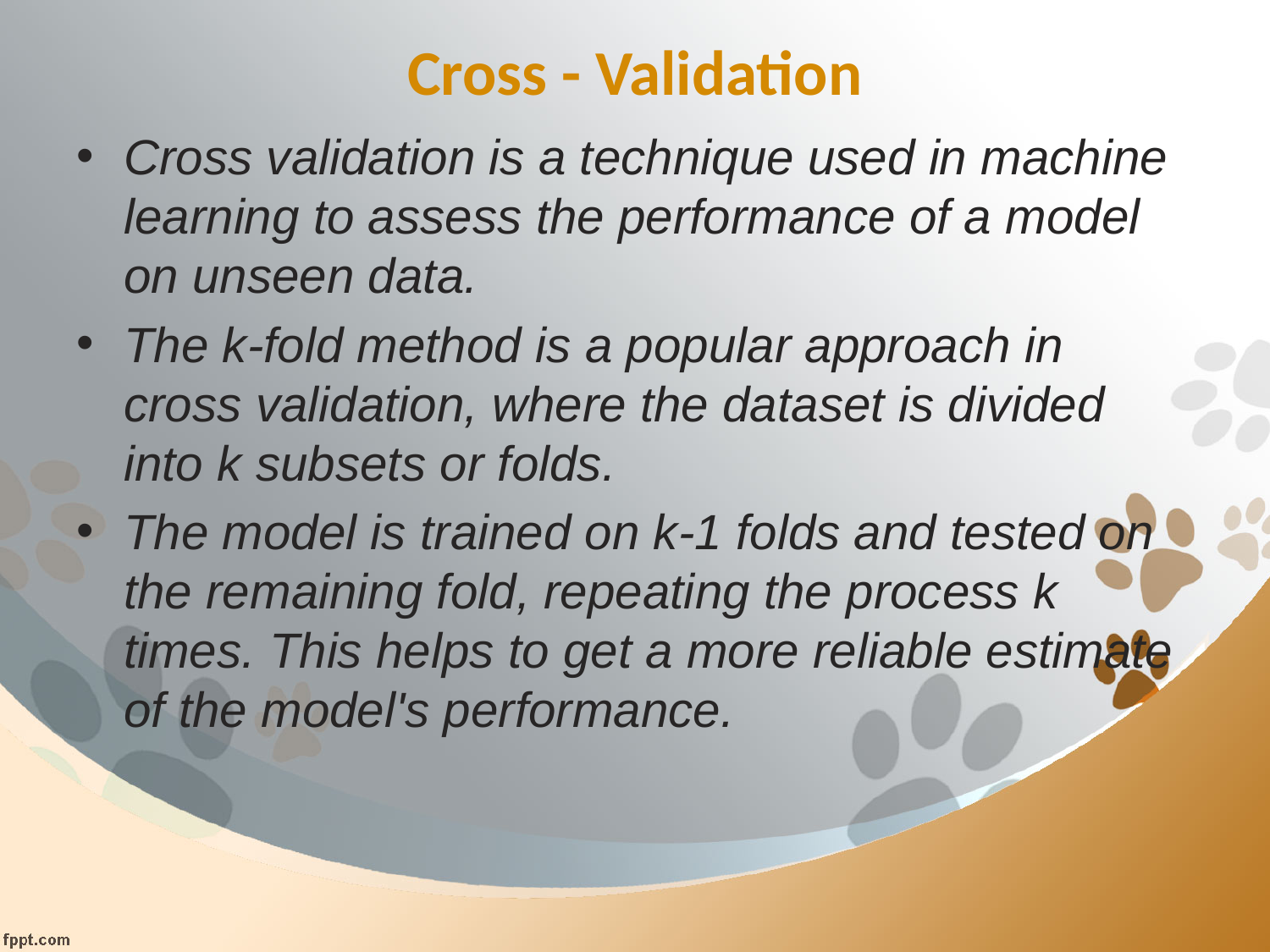

# Cross - Validation
Cross validation is a technique used in machine learning to assess the performance of a model on unseen data.
The k-fold method is a popular approach in cross validation, where the dataset is divided into k subsets or folds.
The model is trained on k-1 folds and tested on the remaining fold, repeating the process k times. This helps to get a more reliable estimate of the model's performance.